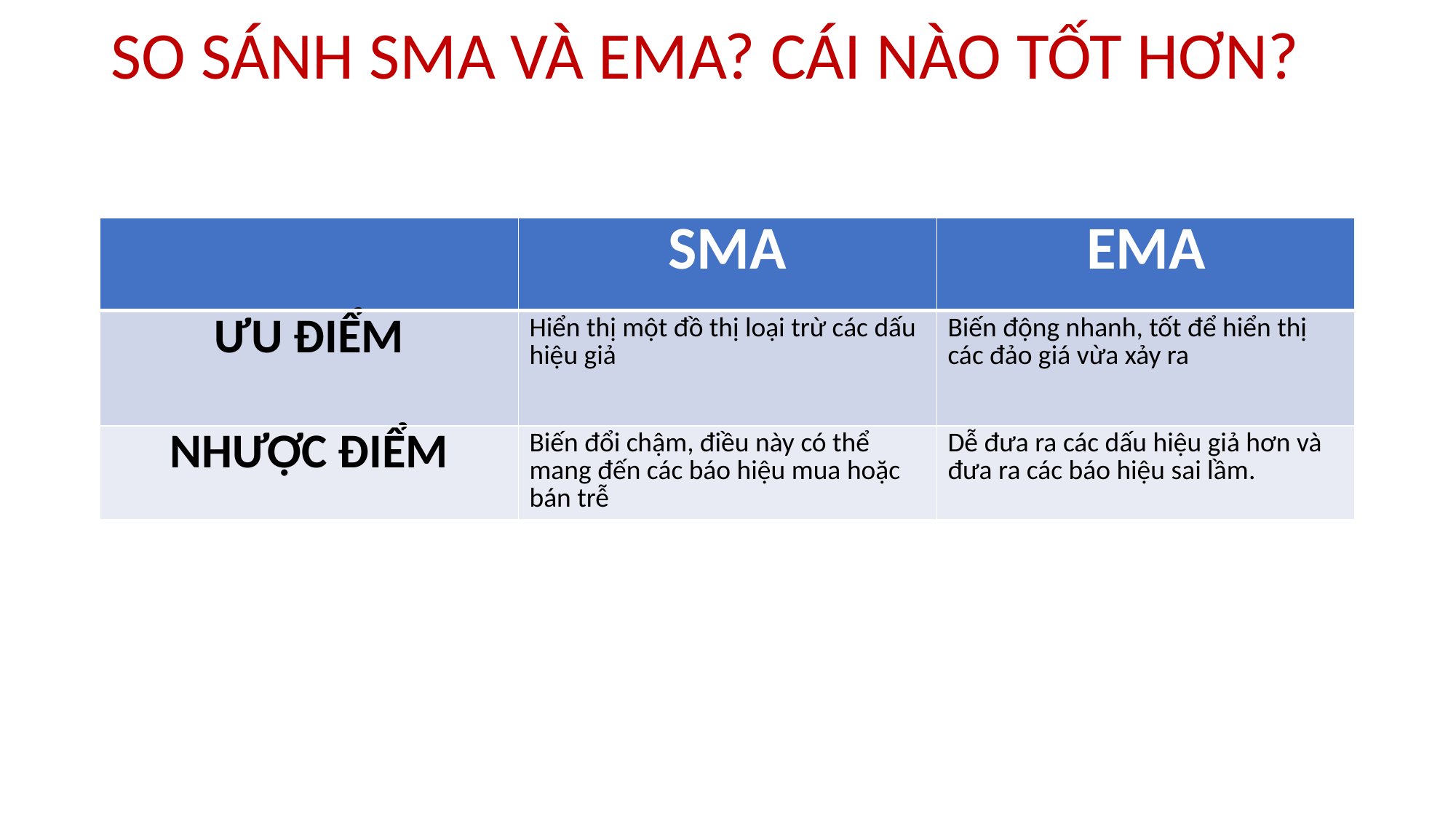

# SO SÁNH SMA VÀ EMA? CÁI NÀO TỐT HƠN?
|  | SMA | EMA |
| --- | --- | --- |
| ƯU ĐIỂM | Hiển thị một đồ thị loại trừ các dấu hiệu giả | Biến động nhanh, tốt để hiển thị các đảo giá vừa xảy ra |
| NHƯỢC ĐIỂM | Biến đổi chậm, điều này có thể mang đến các báo hiệu mua hoặc bán trễ | Dễ đưa ra các dấu hiệu giả hơn và đưa ra các báo hiệu sai lầm. |